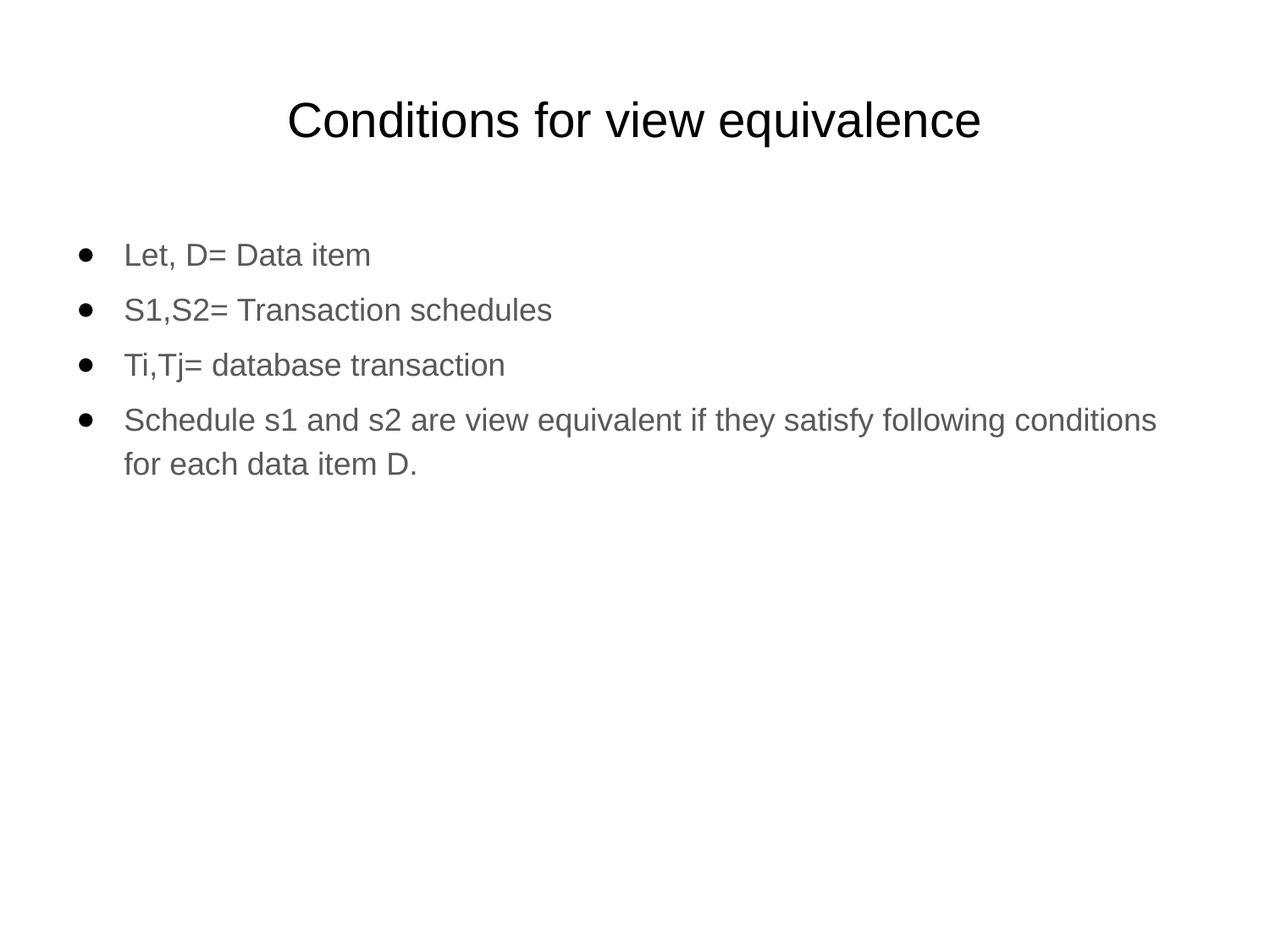

# Conditions for view equivalence
Let, D= Data item
S1,S2= Transaction schedules
Ti,Tj= database transaction
Schedule s1 and s2 are view equivalent if they satisfy following conditions for each data item D.